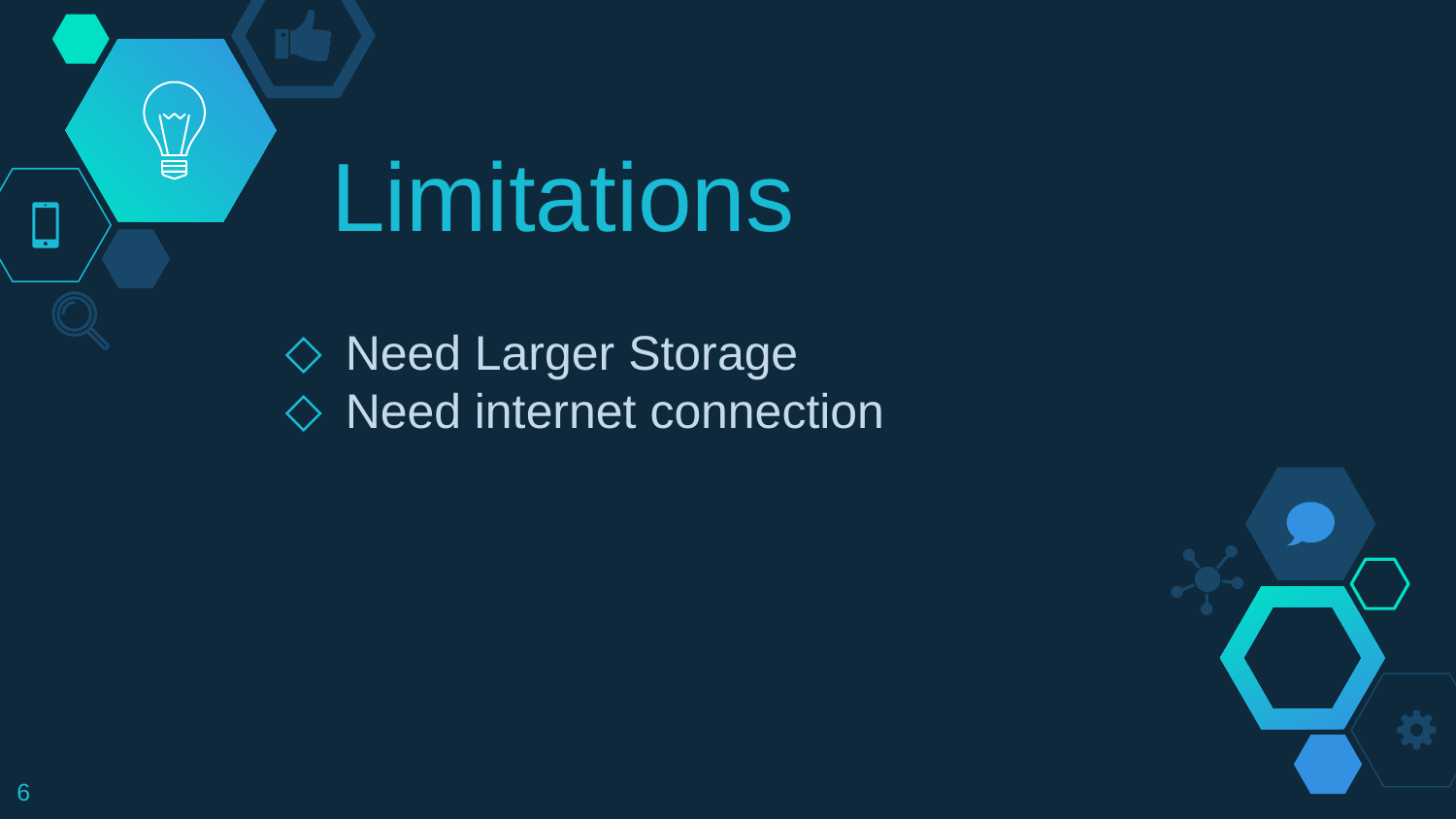

Limitations
Need Larger Storage
Need internet connection

6